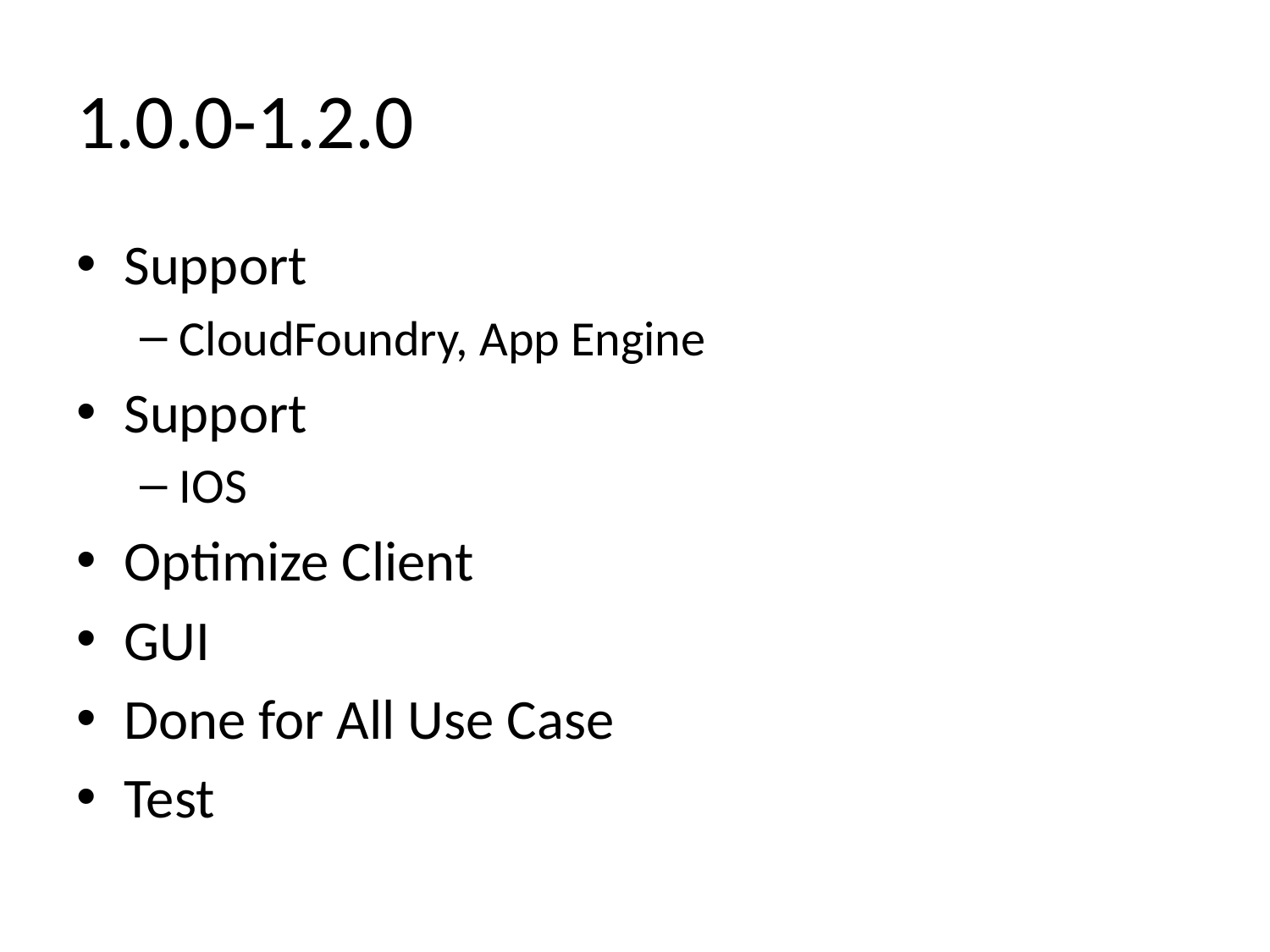

# 1.0.0-1.2.0
Support
CloudFoundry, App Engine
Support
IOS
Optimize Client
GUI
Done for All Use Case
Test